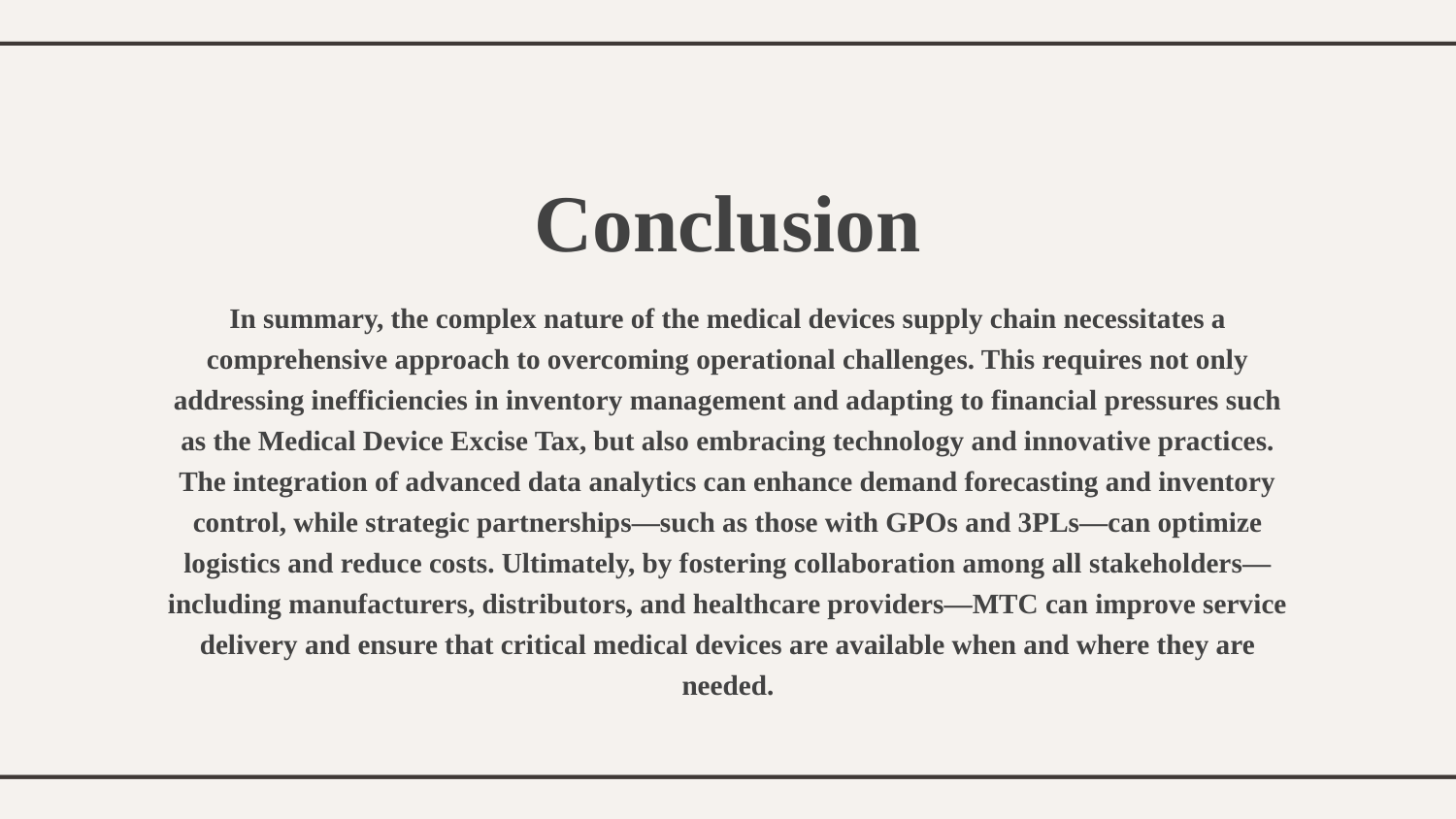

Conclusion
In summary, the complex nature of the medical devices supply chain necessitates a comprehensive approach to overcoming operational challenges. This requires not only addressing inefficiencies in inventory management and adapting to financial pressures such as the Medical Device Excise Tax, but also embracing technology and innovative practices. The integration of advanced data analytics can enhance demand forecasting and inventory control, while strategic partnerships—such as those with GPOs and 3PLs—can optimize logistics and reduce costs. Ultimately, by fostering collaboration among all stakeholders—including manufacturers, distributors, and healthcare providers—MTC can improve service delivery and ensure that critical medical devices are available when and where they are needed.